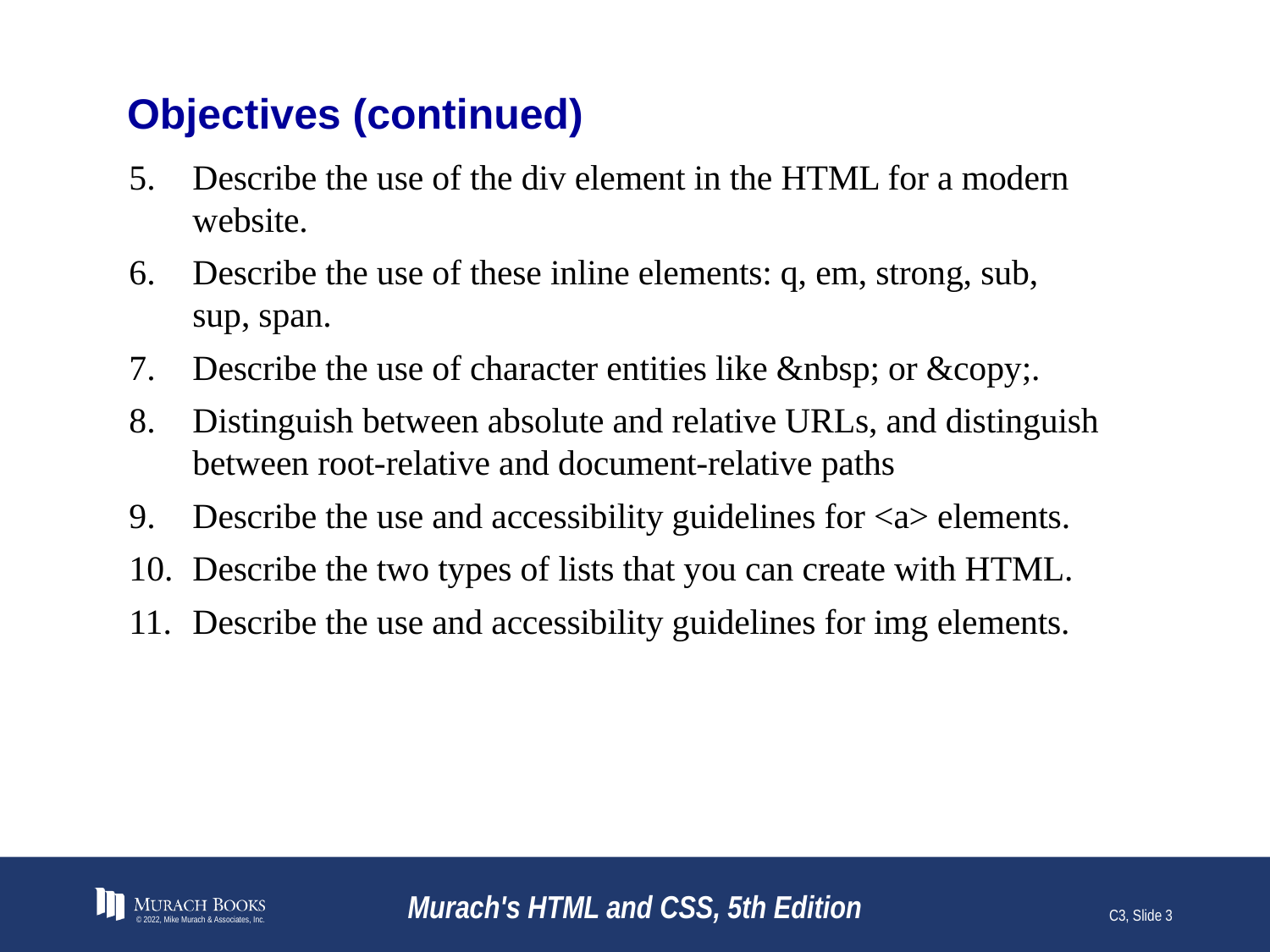

# Objectives (continued)
Describe the use of the div element in the HTML for a modern website.
Describe the use of these inline elements: q, em, strong, sub, sup, span.
Describe the use of character entities like &nbsp; or &copy;.
Distinguish between absolute and relative URLs, and distinguish between root-relative and document-relative paths
Describe the use and accessibility guidelines for <a> elements.
Describe the two types of lists that you can create with HTML.
Describe the use and accessibility guidelines for img elements.

© 2022, Mike Murach & Associates, Inc.
Murach's HTML and CSS, 5th Edition

C3, Slide 3